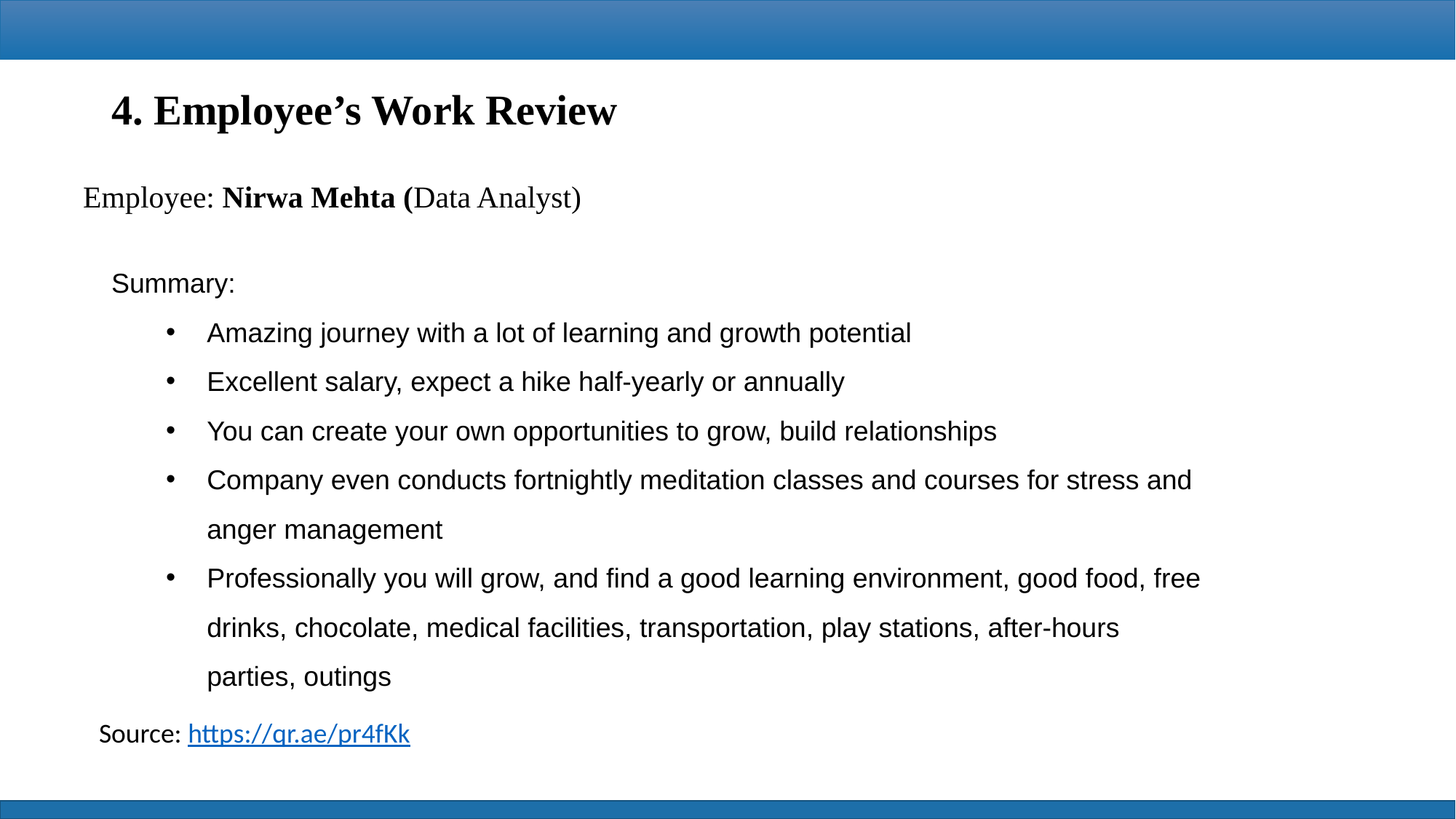

4. Employee’s Work Review
Employee: Nirwa Mehta (Data Analyst)
Summary:
Amazing journey with a lot of learning and growth potential
Excellent salary, expect a hike half-yearly or annually
You can create your own opportunities to grow, build relationships
Company even conducts fortnightly meditation classes and courses for stress and anger management
Professionally you will grow, and find a good learning environment, good food, free drinks, chocolate, medical facilities, transportation, play stations, after-hours parties, outings
Source: https://qr.ae/pr4fKk